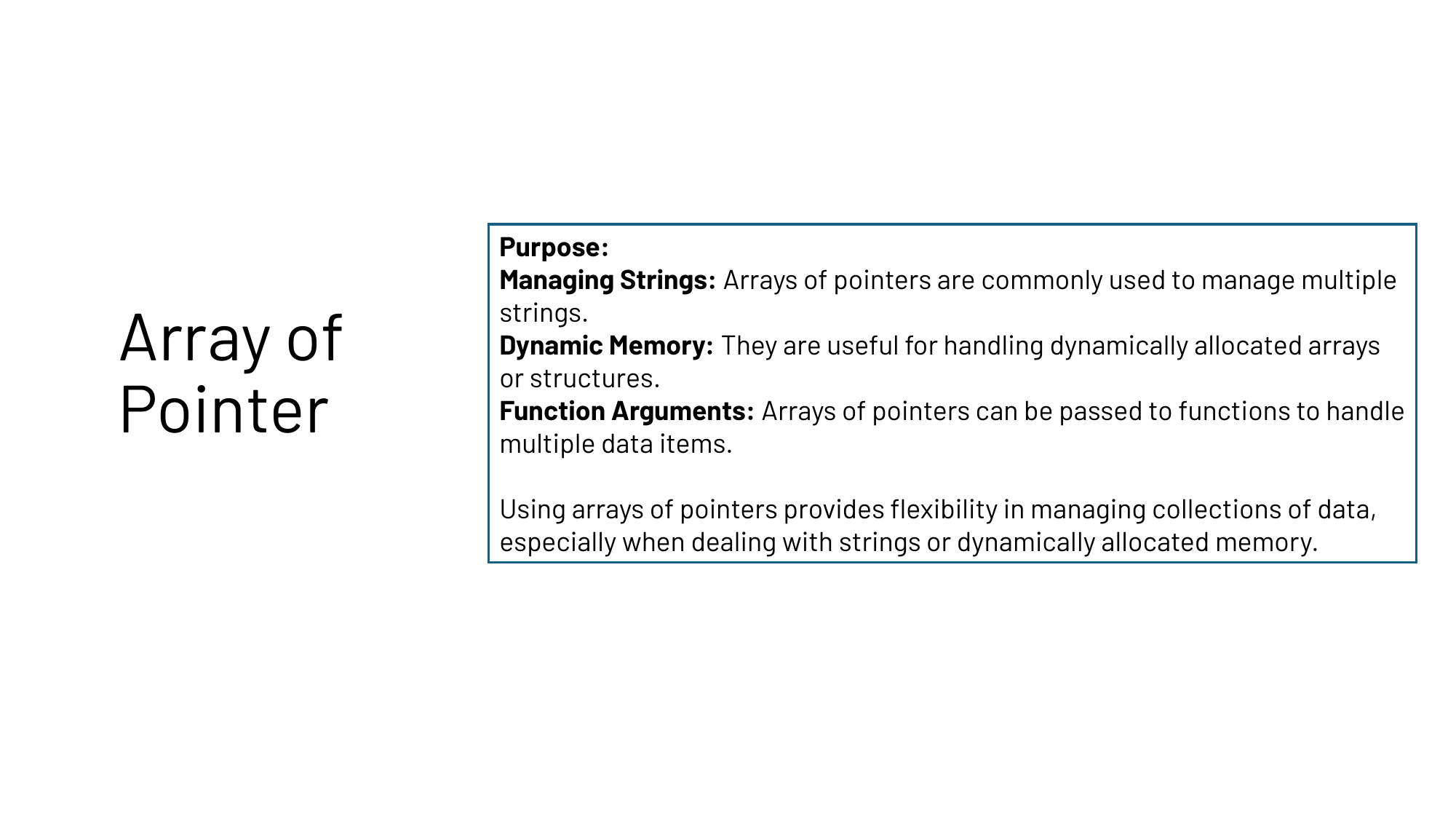

Purpose:
Managing Strings: Arrays of pointers are commonly used to manage multiple strings.
Dynamic Memory: They are useful for handling dynamically allocated arrays or structures.
Function Arguments: Arrays of pointers can be passed to functions to handle multiple data items.

Using arrays of pointers provides flexibility in managing collections of data, especially when dealing with strings or dynamically allocated memory.
Array of  Pointer